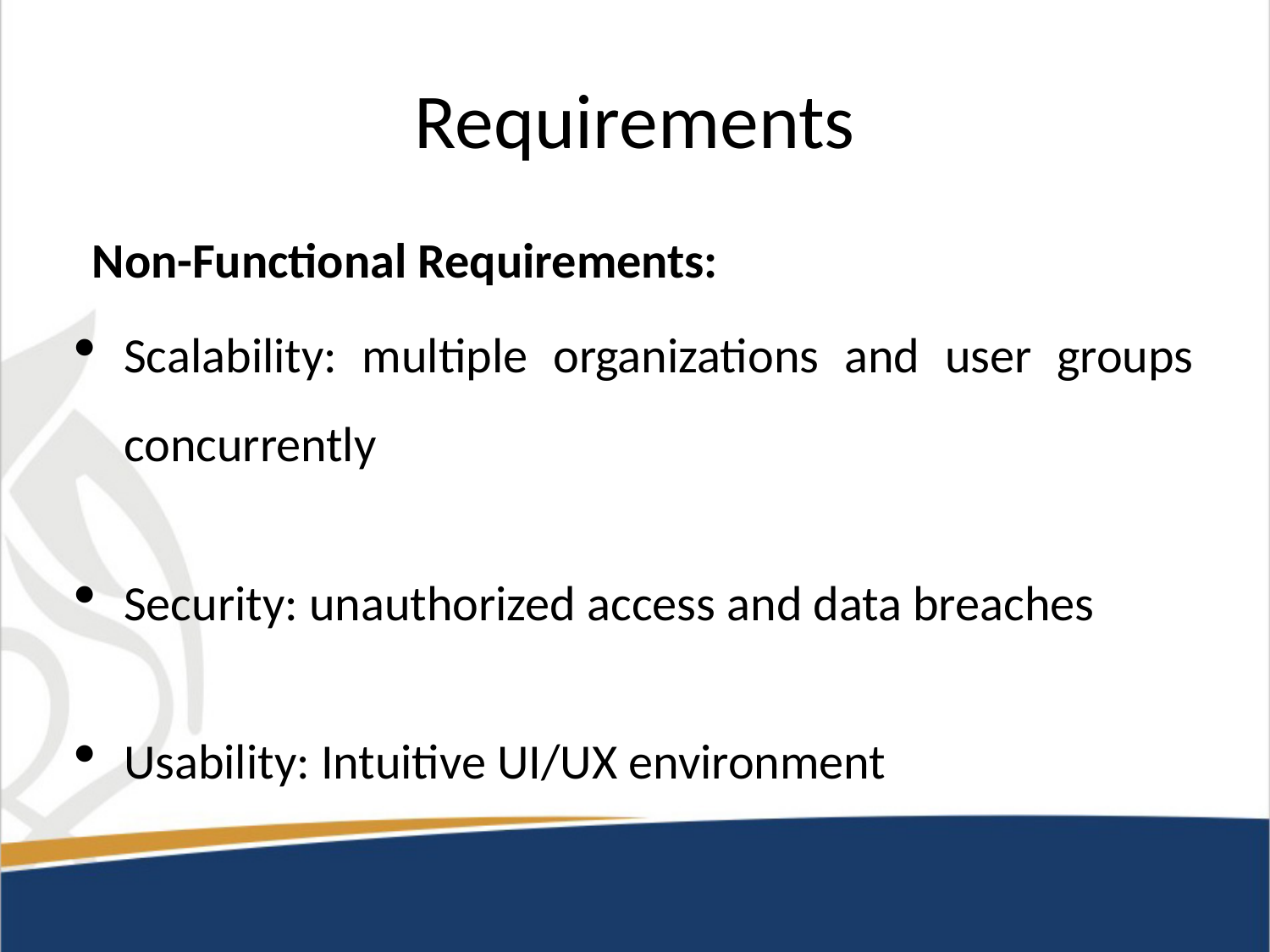

# Requirements
Non-Functional Requirements:
Scalability: multiple organizations and user groups concurrently

Security: unauthorized access and data breaches

Usability: Intuitive UI/UX environment